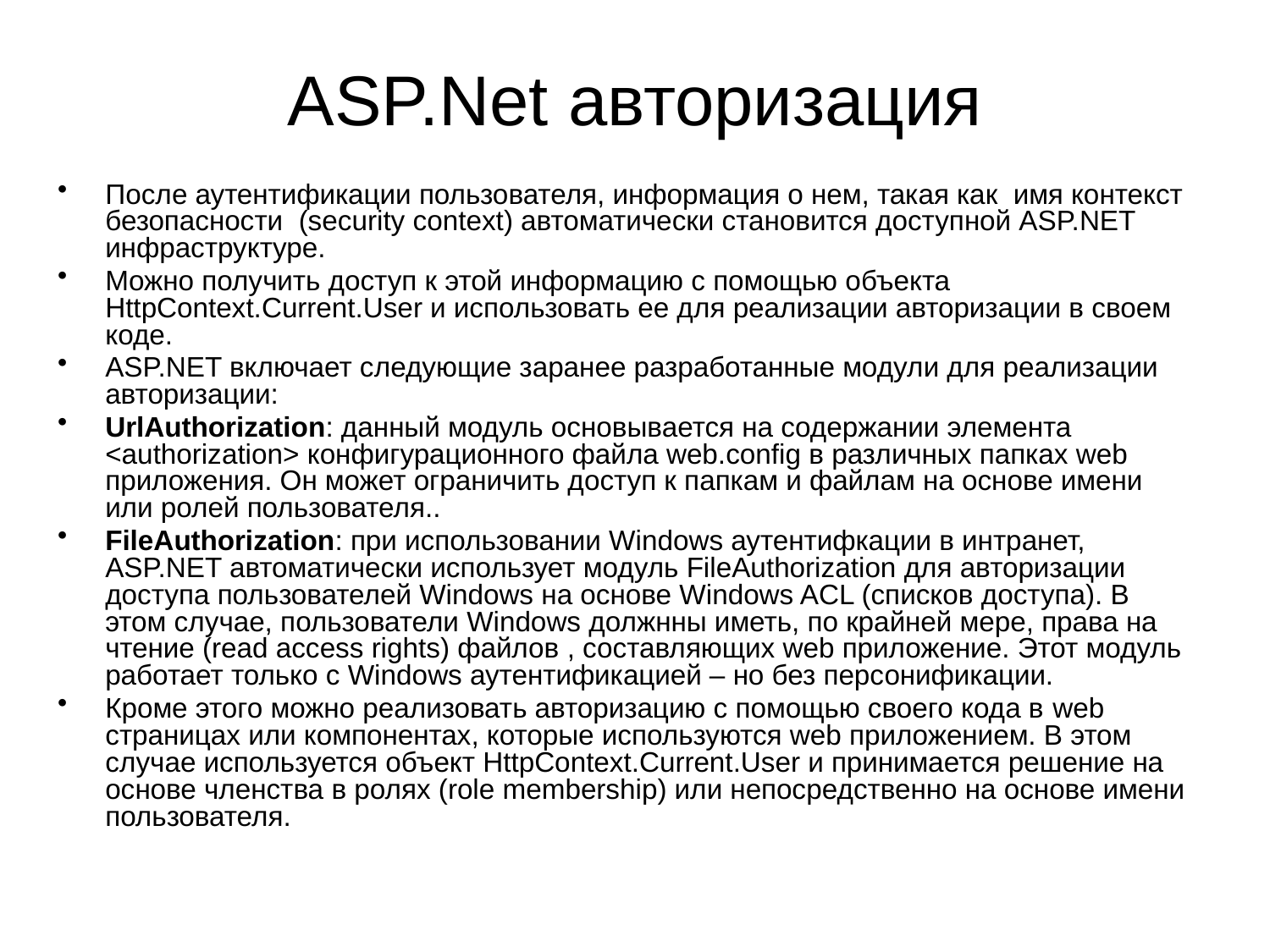

# ASP.Net авторизация
После аутентификации пользователя, информация о нем, такая как  имя контекст безопасности  (security context) автоматически становится доступной ASP.NET инфраструктуре.
Можно получить доступ к этой информацию с помощью объекта HttpContext.Current.User и использовать ее для реализации авторизации в своем коде.
ASP.NET включает следующие заранее разработанные модули для реализации авторизации:
UrlAuthorization: данный модуль основывается на содержании элемента <authorization> конфигурационного файла web.config в различных папках web приложения. Он может ограничить доступ к папкам и файлам на основе имени или ролей пользователя..
FileAuthorization: при использовании Windows аутентифкации в интранет, ASP.NET автоматически использует модуль FileAuthorization для авторизации доступа пользователей Windows на основе Windows ACL (списков доступа). В этом случае, пользователи Windows должнны иметь, по крайней мере, права на чтение (read access rights) файлов , составляющих web приложение. Этот модуль работает только с Windows аутентификацией – но без персонификации.
Кроме этого можно реализовать авторизацию с помощью своего кода в web страницах или компонентах, которые используются web приложением. В этом случае используется объект HttpContext.Current.User и принимается решение на основе членства в ролях (role membership) или непосредственно на основе имени пользователя.